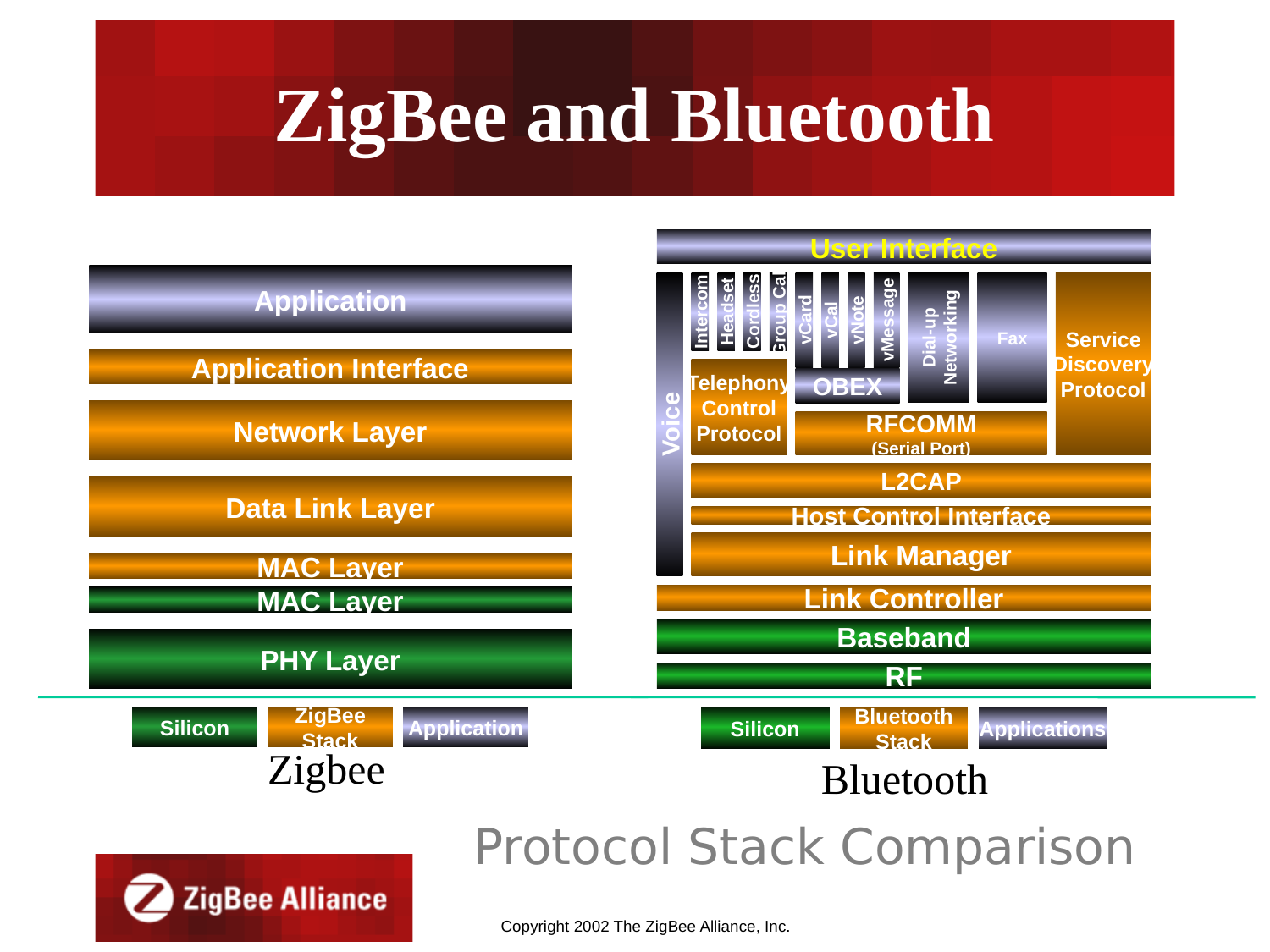

ZigBee and Bluetooth
User Interface
Voice
Intercom
Headset
Cordless
Group Call
vCard
vCal
vNote
vMessage
Dial-up
Networking
Fax
Service
Discovery
Protocol
Telephony
Control
Protocol
OBEX
RFCOMM
(Serial Port)
L2CAP
Host Control Interface
Link Manager
Link Controller
Baseband
RF

Silicon
Bluetooth
Stack
Applications
Application
Application Interface
Network Layer
Data Link Layer
MAC Layer
MAC Layer
PHY Layer

Silicon
ZigBee
Stack
Application
Zigbee
Bluetooth
# Protocol Stack Comparison
Copyright 2002 The ZigBee Alliance, Inc.